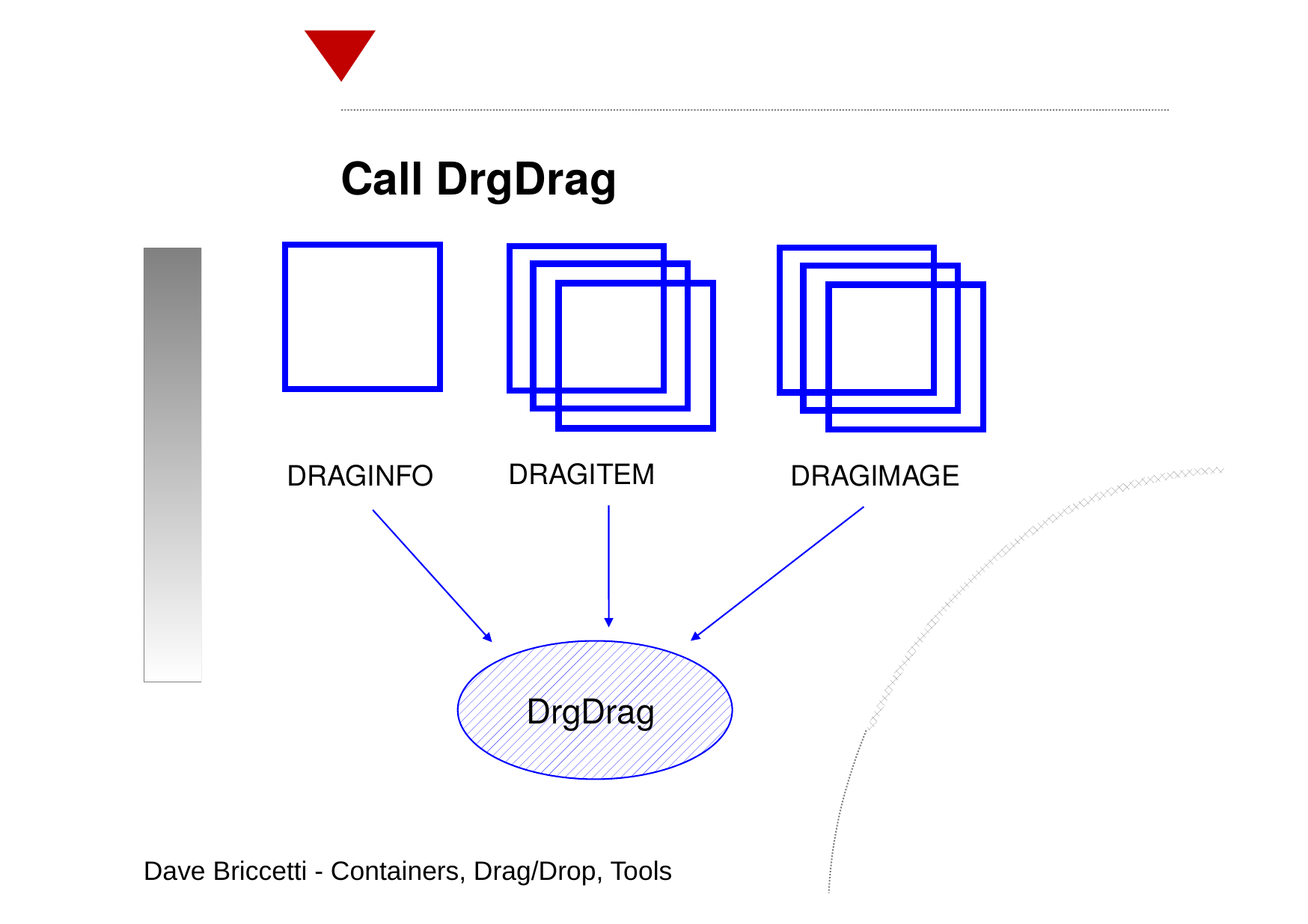

Call DrgDrag

DRAGITEM
DRAGINFO
DRAGIMAGE

DrgDrag

Dave Briccetti - Containers, Drag/Drop, Tools